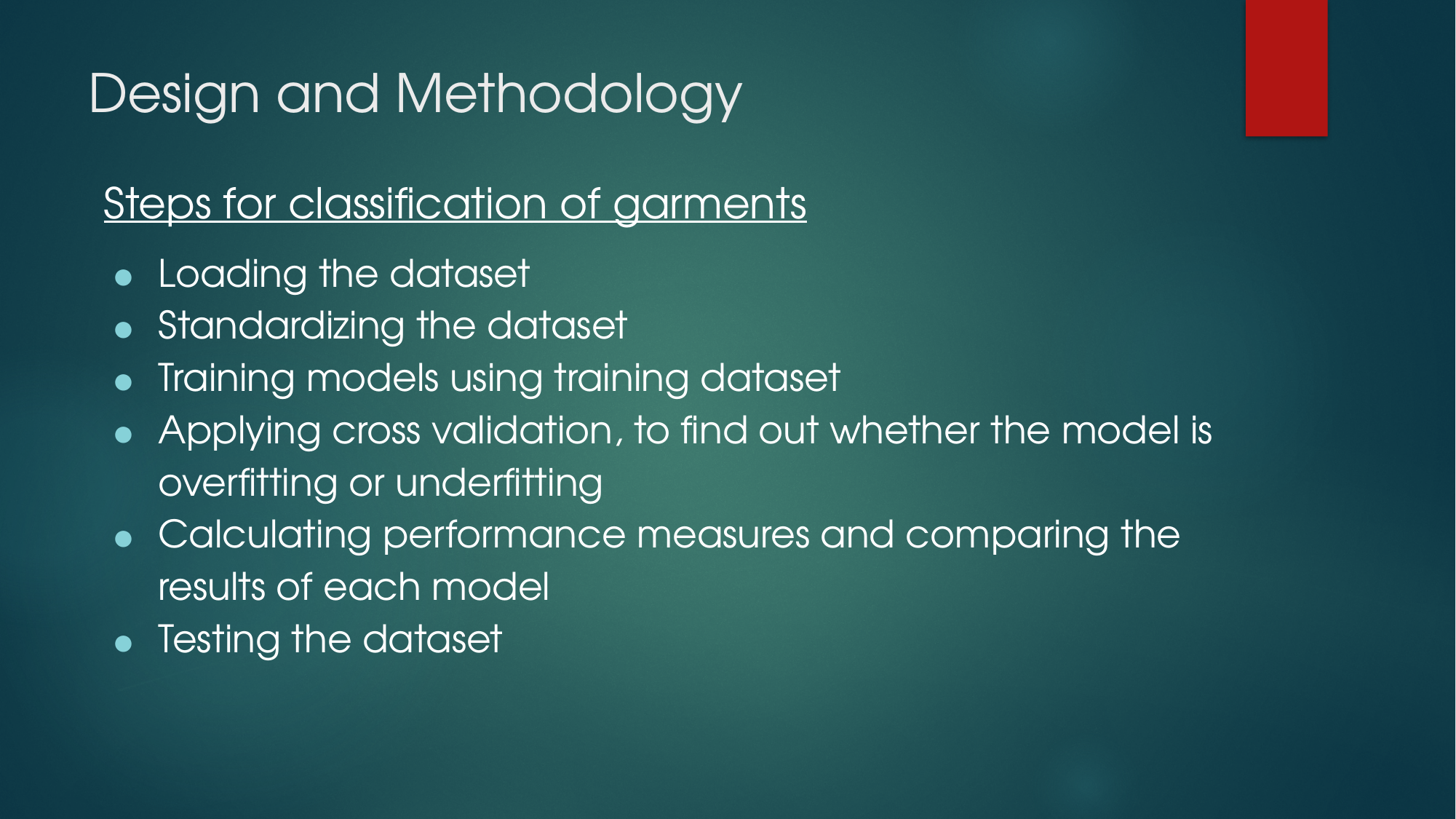

# Design and Methodology
Steps for classification of garments
Loading the dataset
Standardizing the dataset
Training models using training dataset
Applying cross validation, to find out whether the model is overfitting or underfitting
Calculating performance measures and comparing the results of each model
Testing the dataset